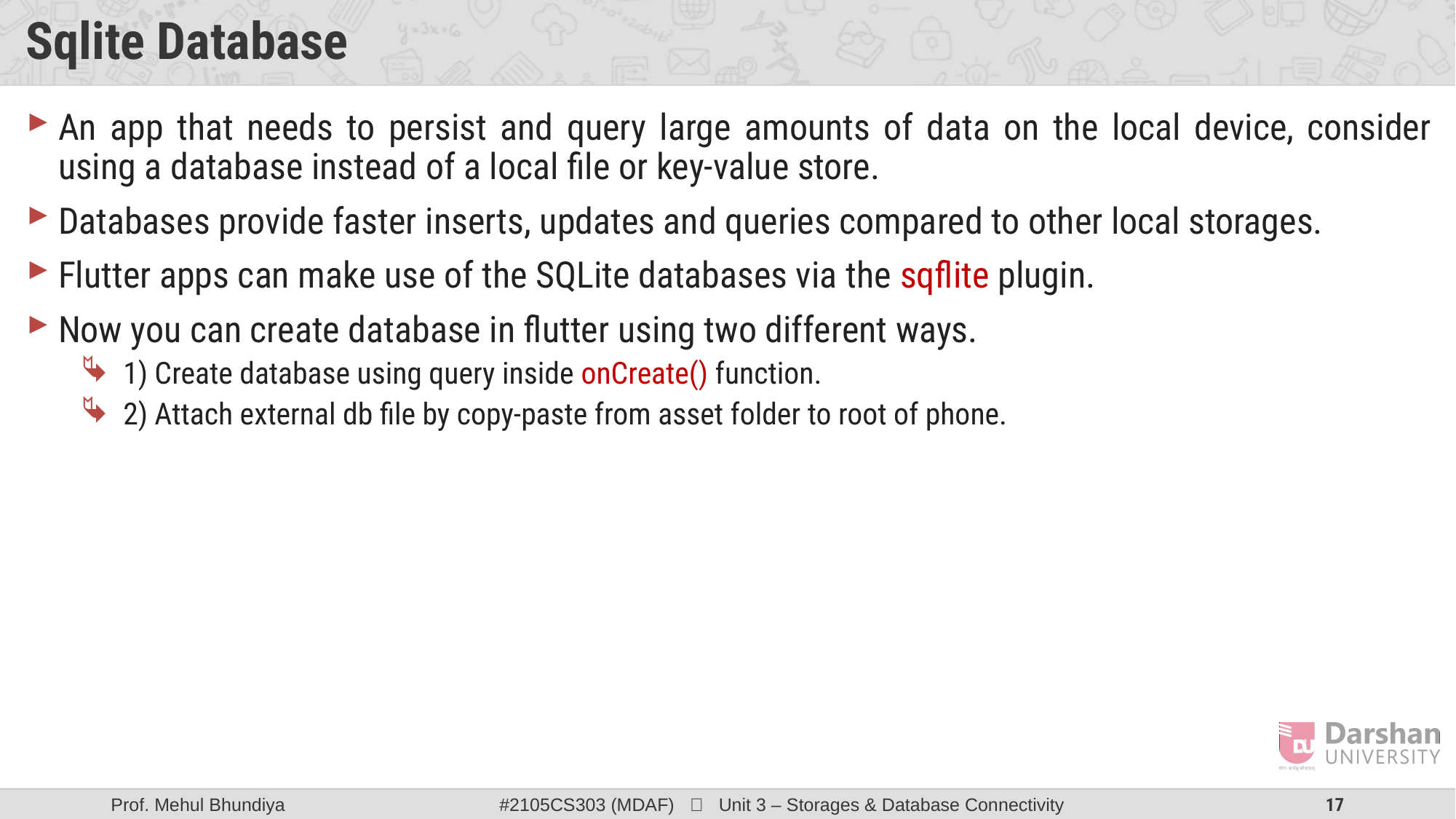

# Sqlite Database
An app that needs to persist and query large amounts of data on the local device, consider using a database instead of a local file or key-value store.
Databases provide faster inserts, updates and queries compared to other local storages.
Flutter apps can make use of the SQLite databases via the sqflite plugin.
Now you can create database in flutter using two different ways.
1) Create database using query inside onCreate() function.
2) Attach external db file by copy-paste from asset folder to root of phone.